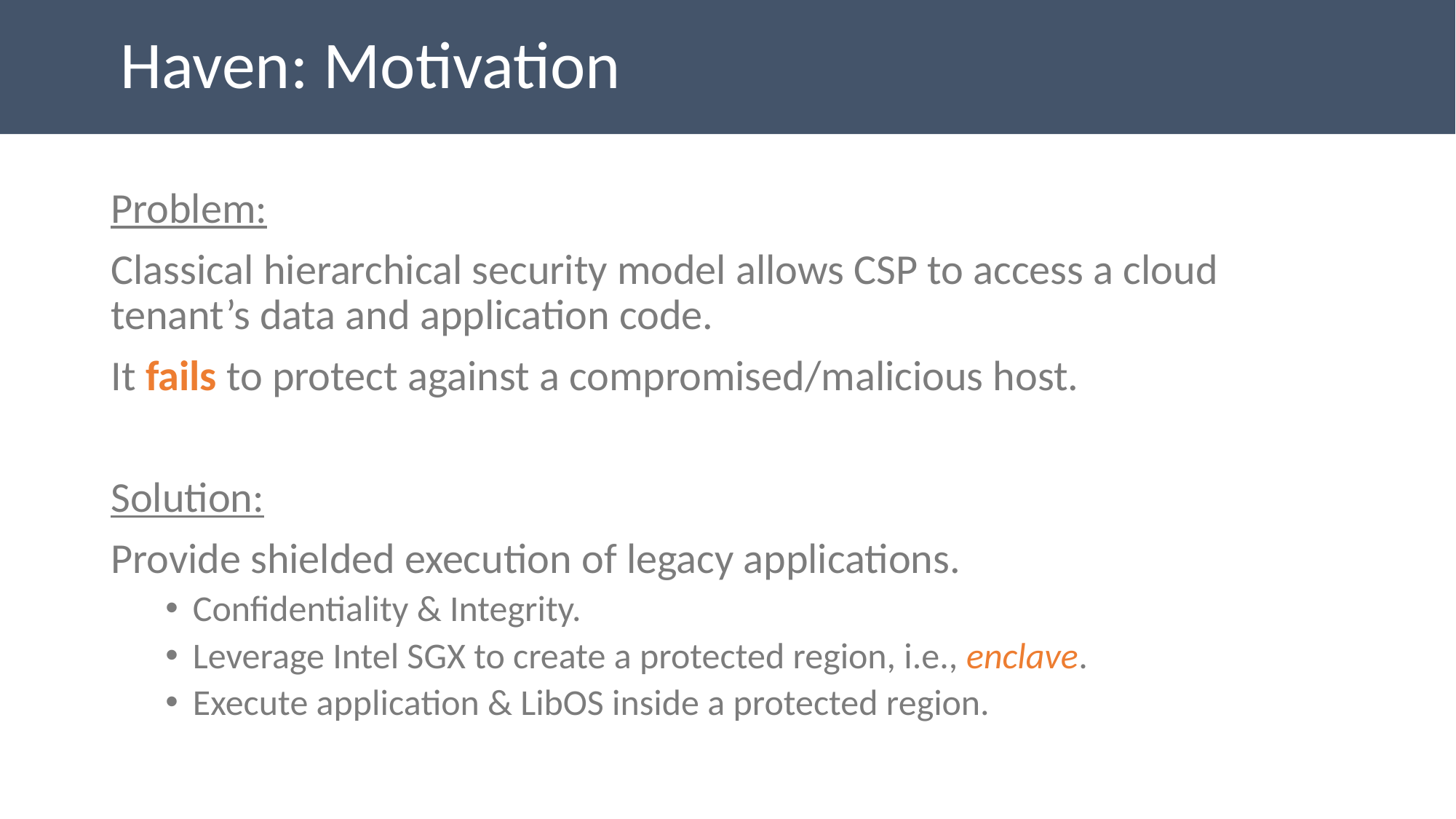

# Haven: Motivation
Problem:
Classical hierarchical security model allows CSP to access a cloud tenant’s data and application code.
It fails to protect against a compromised/malicious host.

Solution:
Provide shielded execution of legacy applications.
Confidentiality & Integrity.
Leverage Intel SGX to create a protected region, i.e., enclave.
Execute application & LibOS inside a protected region.